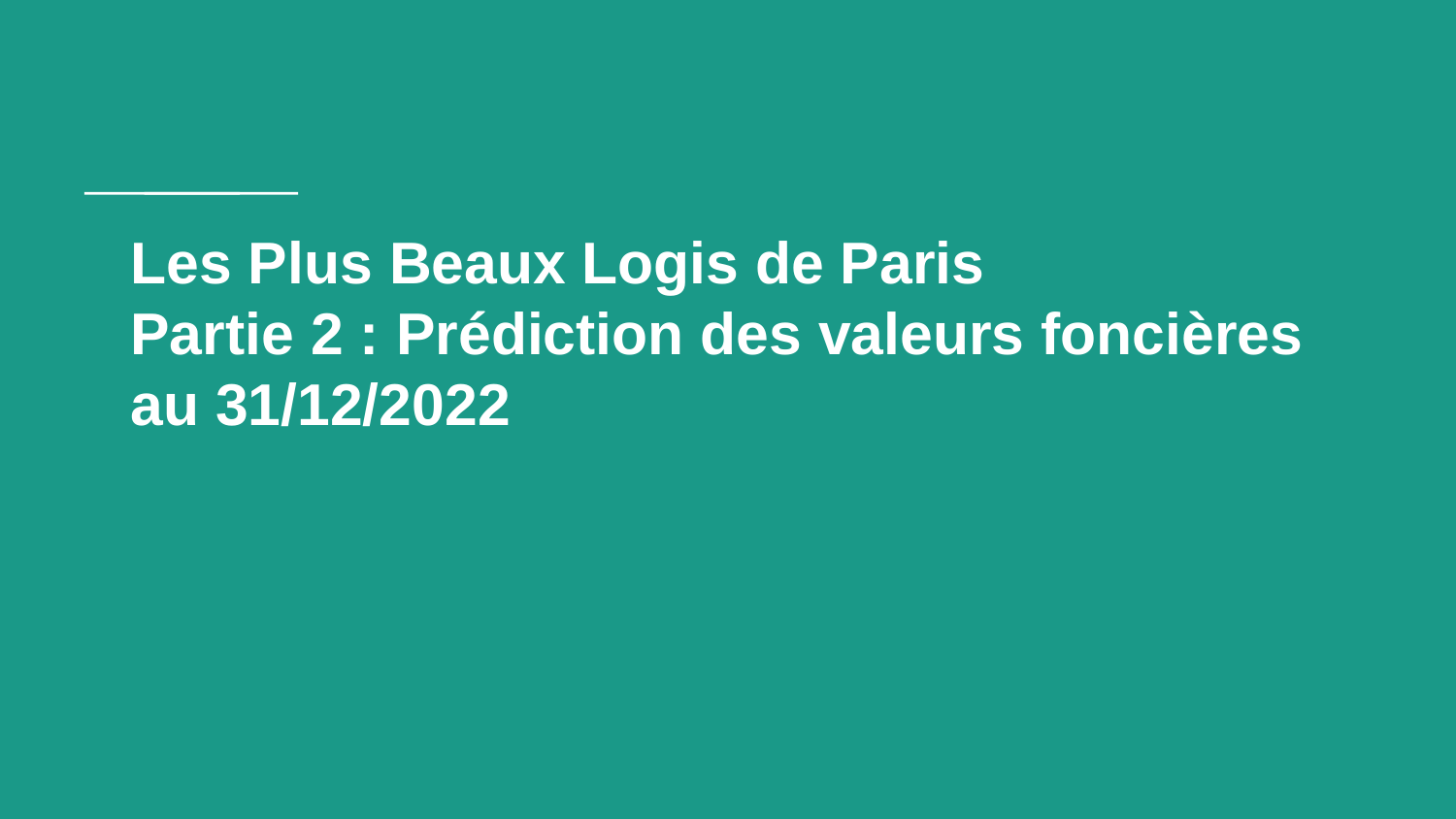

# Les Plus Beaux Logis de Paris
Partie 2 : Prédiction des valeurs foncières au 31/12/2022